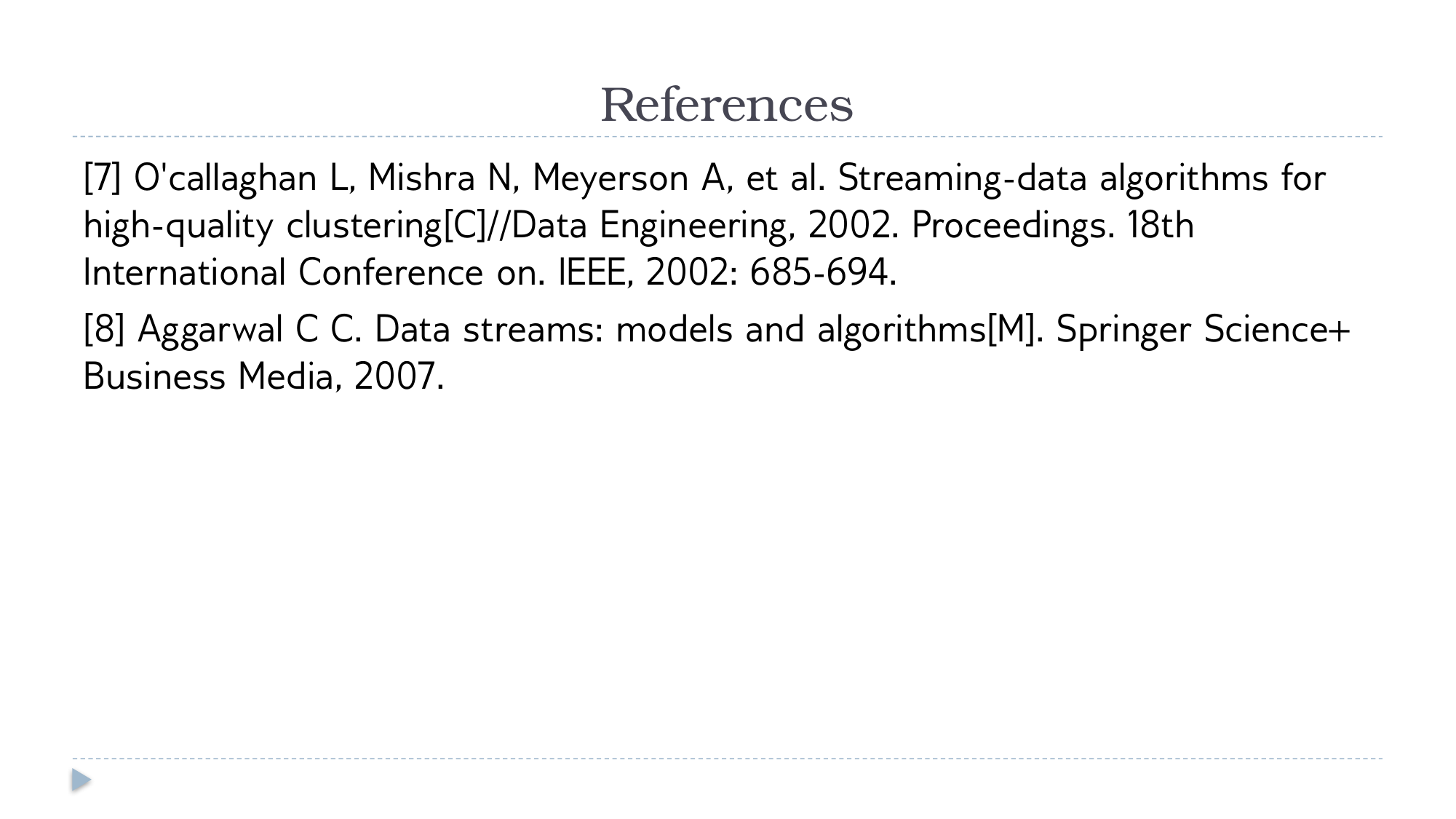

# References
[7] O'callaghan L, Mishra N, Meyerson A, et al. Streaming-data algorithms for high-quality clustering[C]//Data Engineering, 2002. Proceedings. 18th International Conference on. IEEE, 2002: 685-694.
[8] Aggarwal C C. Data streams: models and algorithms[M]. Springer Science+ Business Media, 2007.